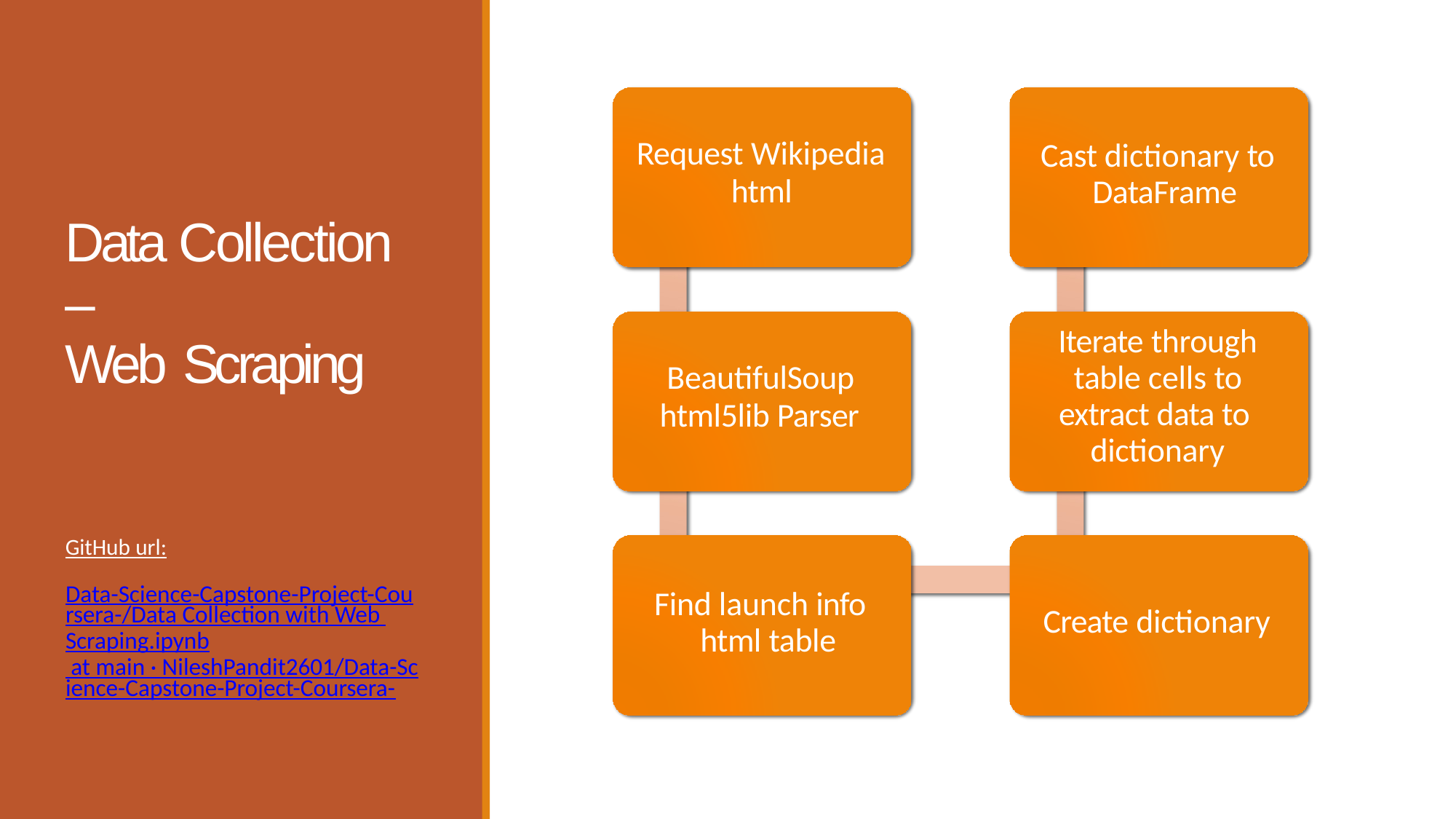

Cast dictionary to  DataFrame
Request Wikipedia
html
Data Collection –
Web Scraping

Iterate through  table cells to  extract data to  dictionary

BeautifulSoup
html5lib Parser
GitHub url:

Data-Science-Capstone-Project-Coursera-/Data Collection with Web Scraping.ipynb at main · NileshPandit2601/Data-Science-Capstone-Project-Coursera-
Find launch info  html table
Create dictionary